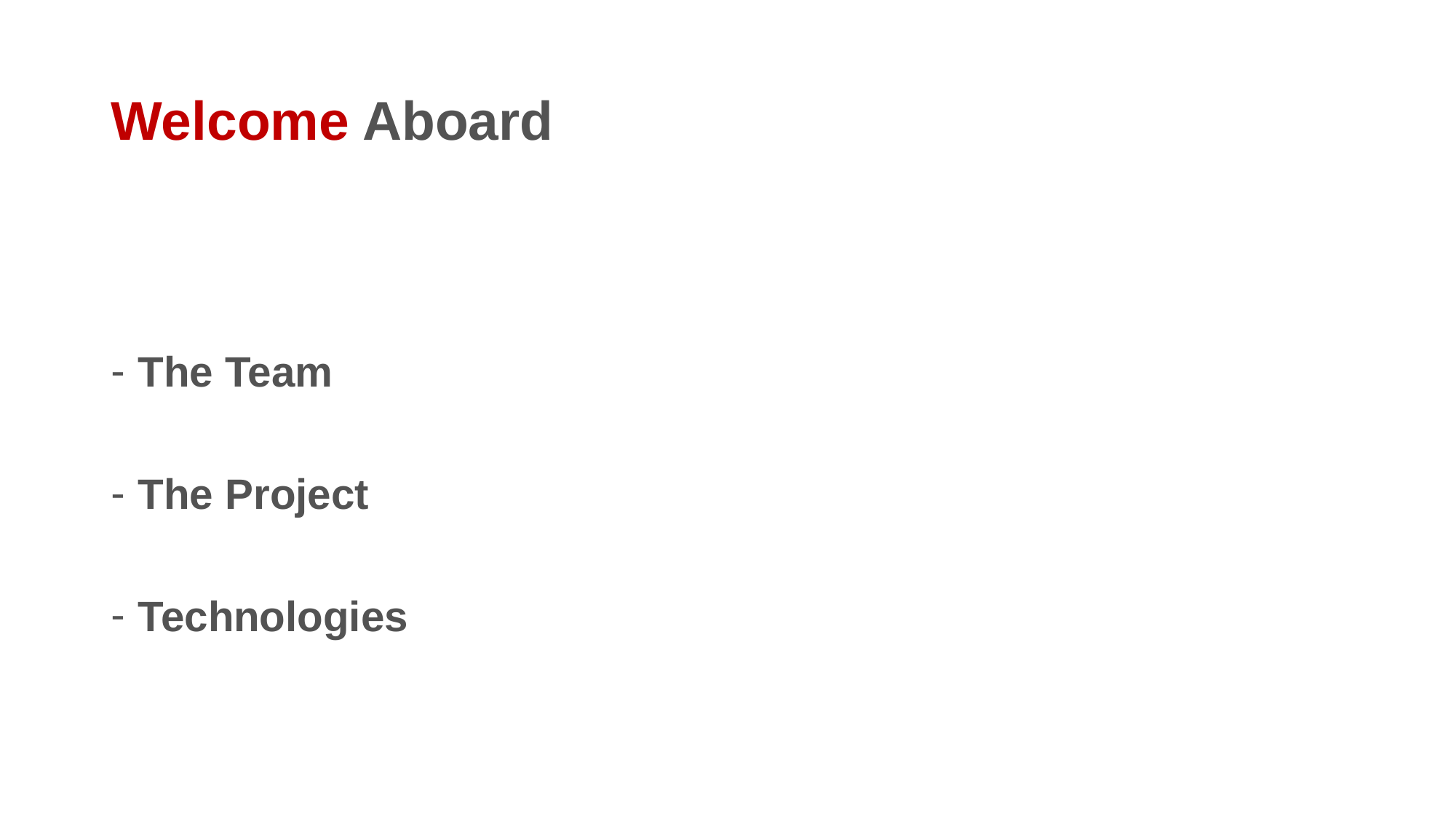

# Welcome Aboard

The Team

The Project

Technologies